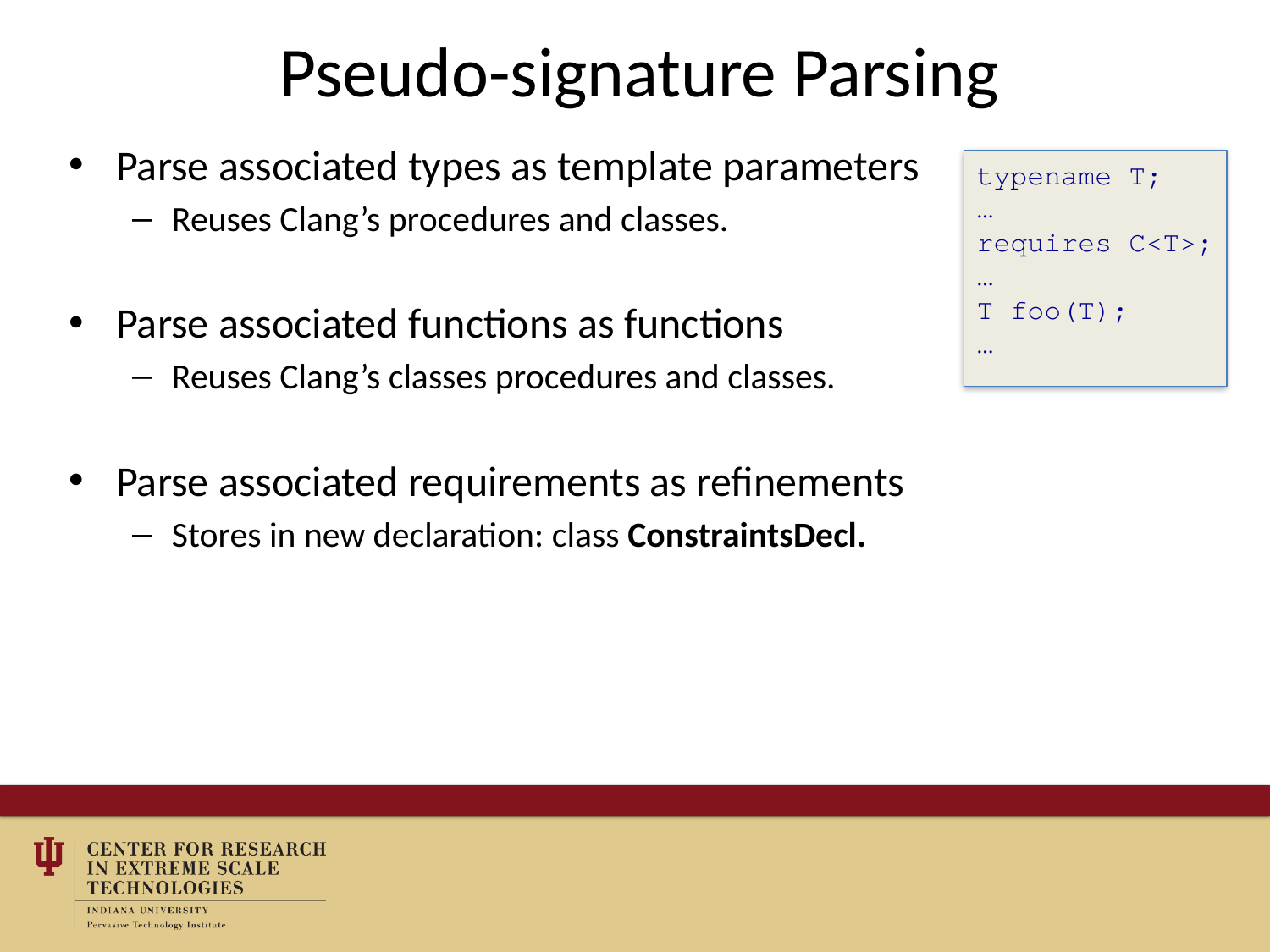

# Pseudo-signature Parsing
Parse associated types as template parameters
Reuses Clang’s procedures and classes.

Parse associated functions as functions
Reuses Clang’s classes procedures and classes.

Parse associated requirements as refinements
Stores in new declaration: class ConstraintsDecl.

typename T;
…
requires C<T>;
…
T foo(T);
…